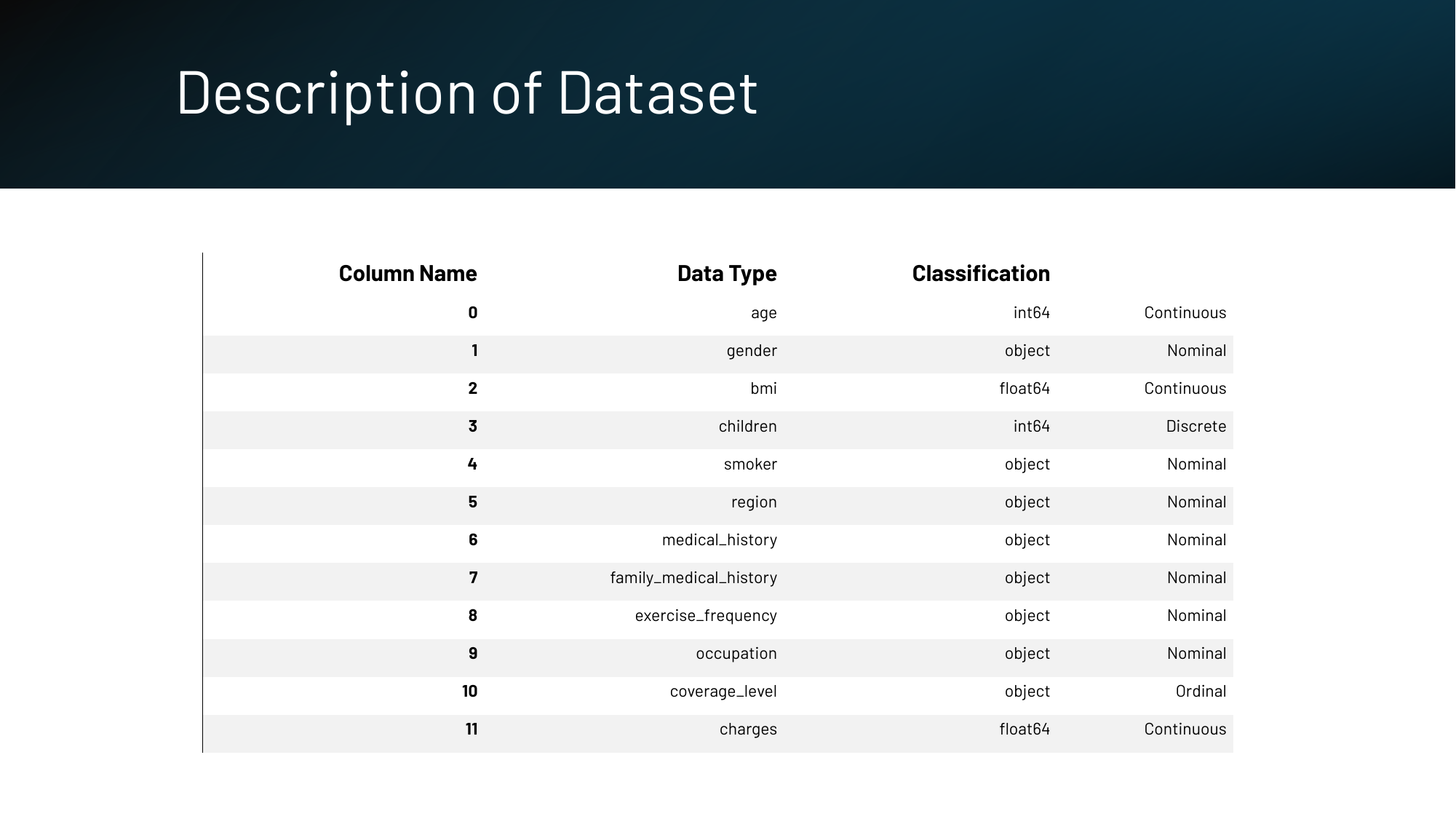

# Description of Dataset
| Column Name | Data Type | Classification |  |
| --- | --- | --- | --- |
| 0 | age | int64 | Continuous |
| 1 | gender | object | Nominal |
| 2 | bmi | float64 | Continuous |
| 3 | children | int64 | Discrete |
| 4 | smoker | object | Nominal |
| 5 | region | object | Nominal |
| 6 | medical\_history | object | Nominal |
| 7 | family\_medical\_history | object | Nominal |
| 8 | exercise\_frequency | object | Nominal |
| 9 | occupation | object | Nominal |
| 10 | coverage\_level | object | Ordinal |
| 11 | charges | float64 | Continuous |